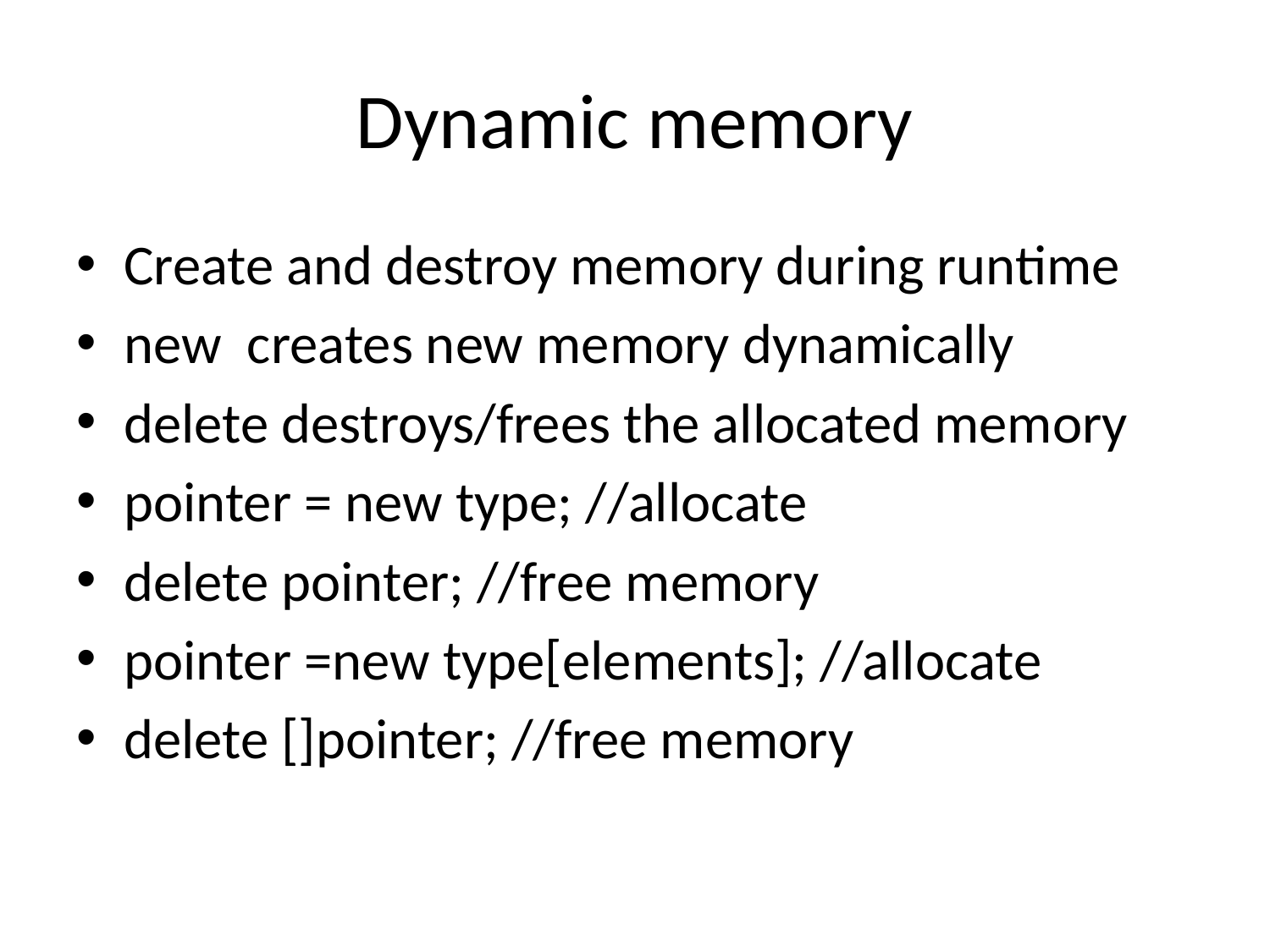

# Dynamic memory
Create and destroy memory during runtime
new  creates new memory dynamically
delete destroys/frees the allocated memory
pointer = new type; //allocate
delete pointer; //free memory
pointer =new type[elements]; //allocate
delete []pointer; //free memory